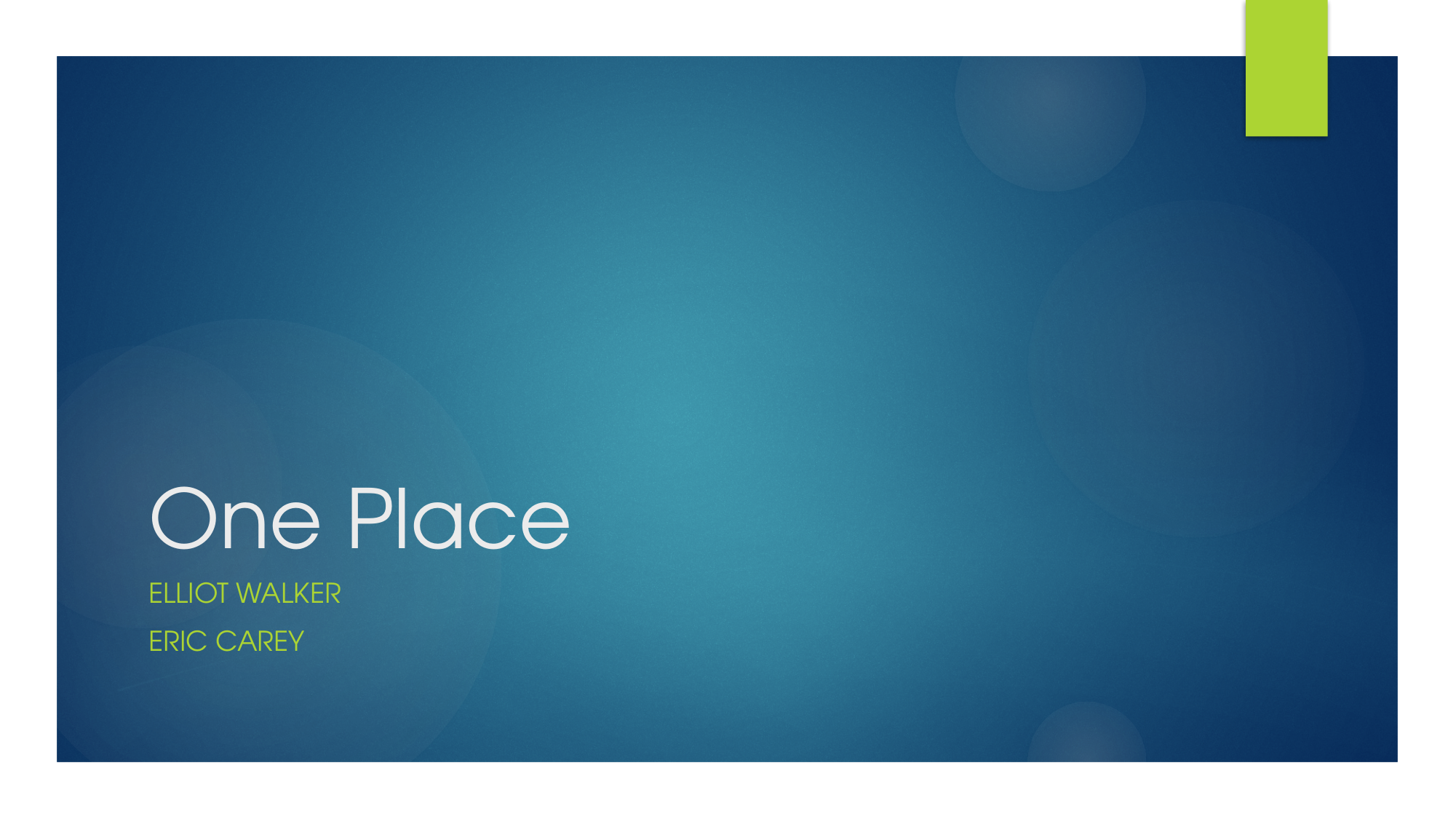

# One Place
ELLIOT Walker
Eric Carey